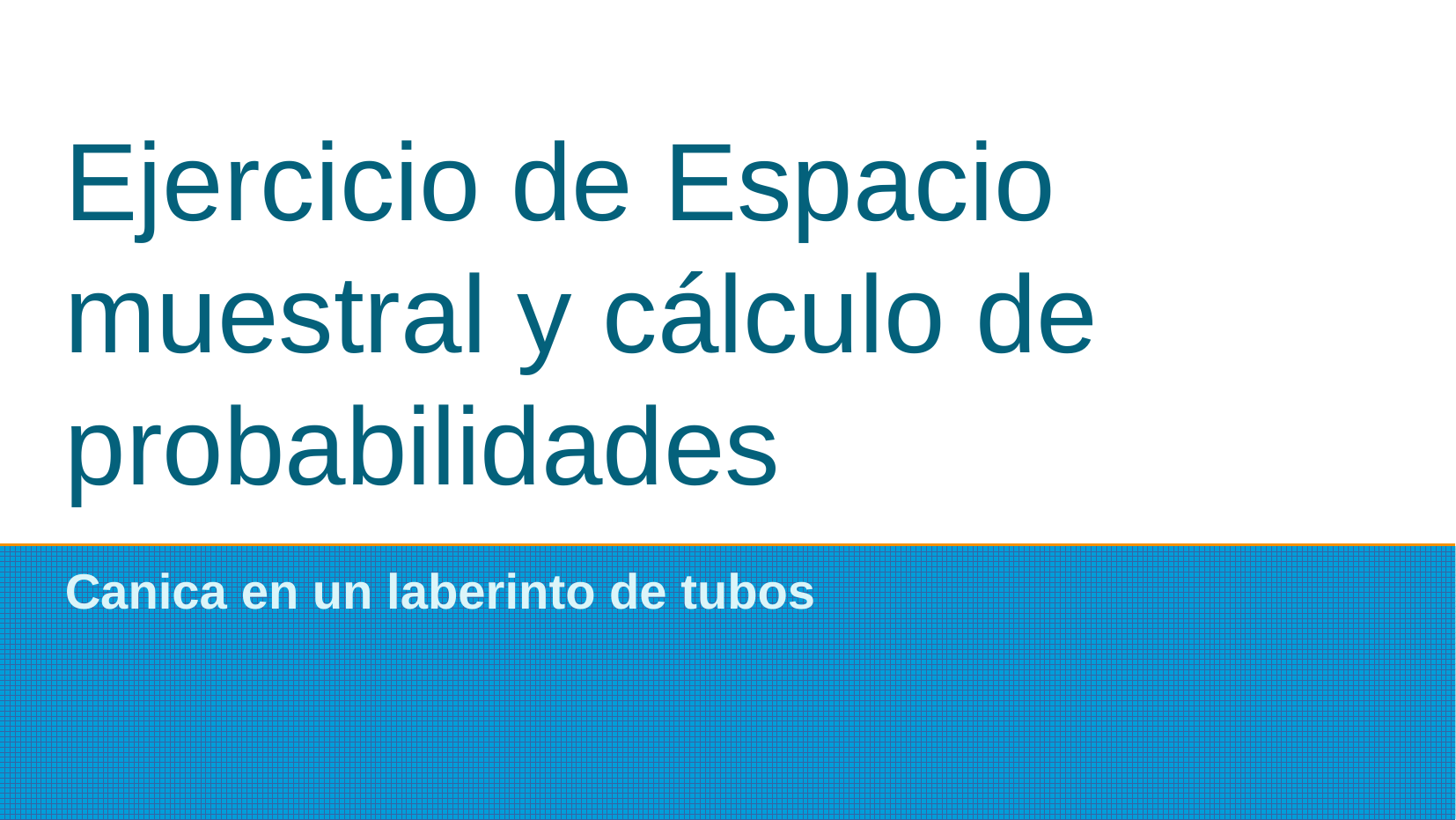

Ejercicio de Espacio muestral y cálculo de probabilidades
Canica en un laberinto de tubos